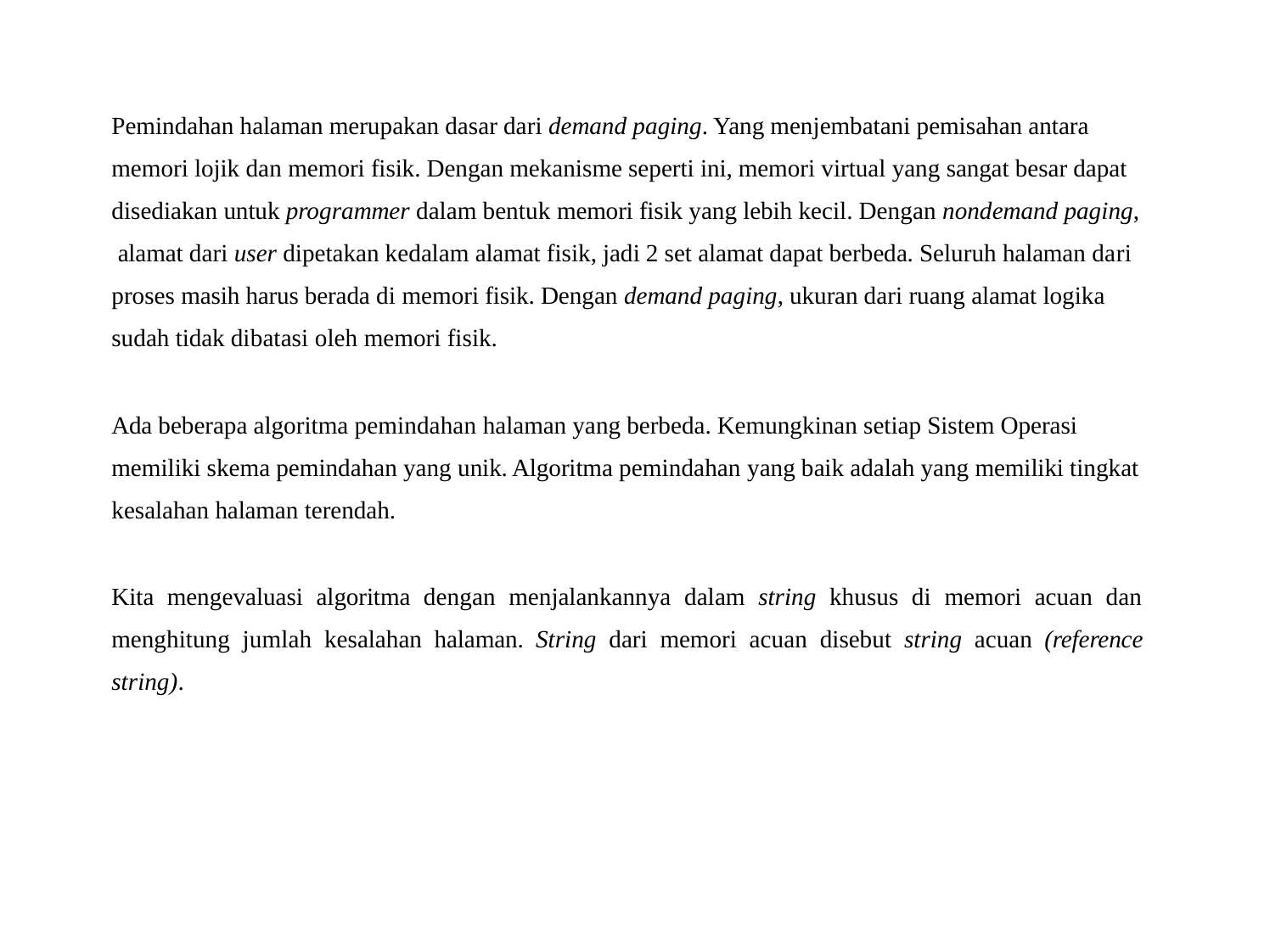

Pemindahan halaman merupakan dasar dari demand paging. Yang menjembatani pemisahan antara  memori lojik dan memori fisik. Dengan mekanisme seperti ini, memori virtual yang sangat besar dapat  disediakan untuk programmer dalam bentuk memori fisik yang lebih kecil. Dengan nondemand paging,  alamat dari user dipetakan kedalam alamat fisik, jadi 2 set alamat dapat berbeda. Seluruh halaman dari  proses masih harus berada di memori fisik. Dengan demand paging, ukuran dari ruang alamat logika  sudah tidak dibatasi oleh memori fisik.

Ada beberapa algoritma pemindahan halaman yang berbeda. Kemungkinan setiap Sistem Operasi  memiliki skema pemindahan yang unik. Algoritma pemindahan yang baik adalah yang memiliki tingkat  kesalahan halaman terendah.

Kita mengevaluasi algoritma dengan menjalankannya dalam string khusus di memori acuan dan  menghitung jumlah kesalahan halaman. String dari memori acuan disebut string acuan (reference  string).